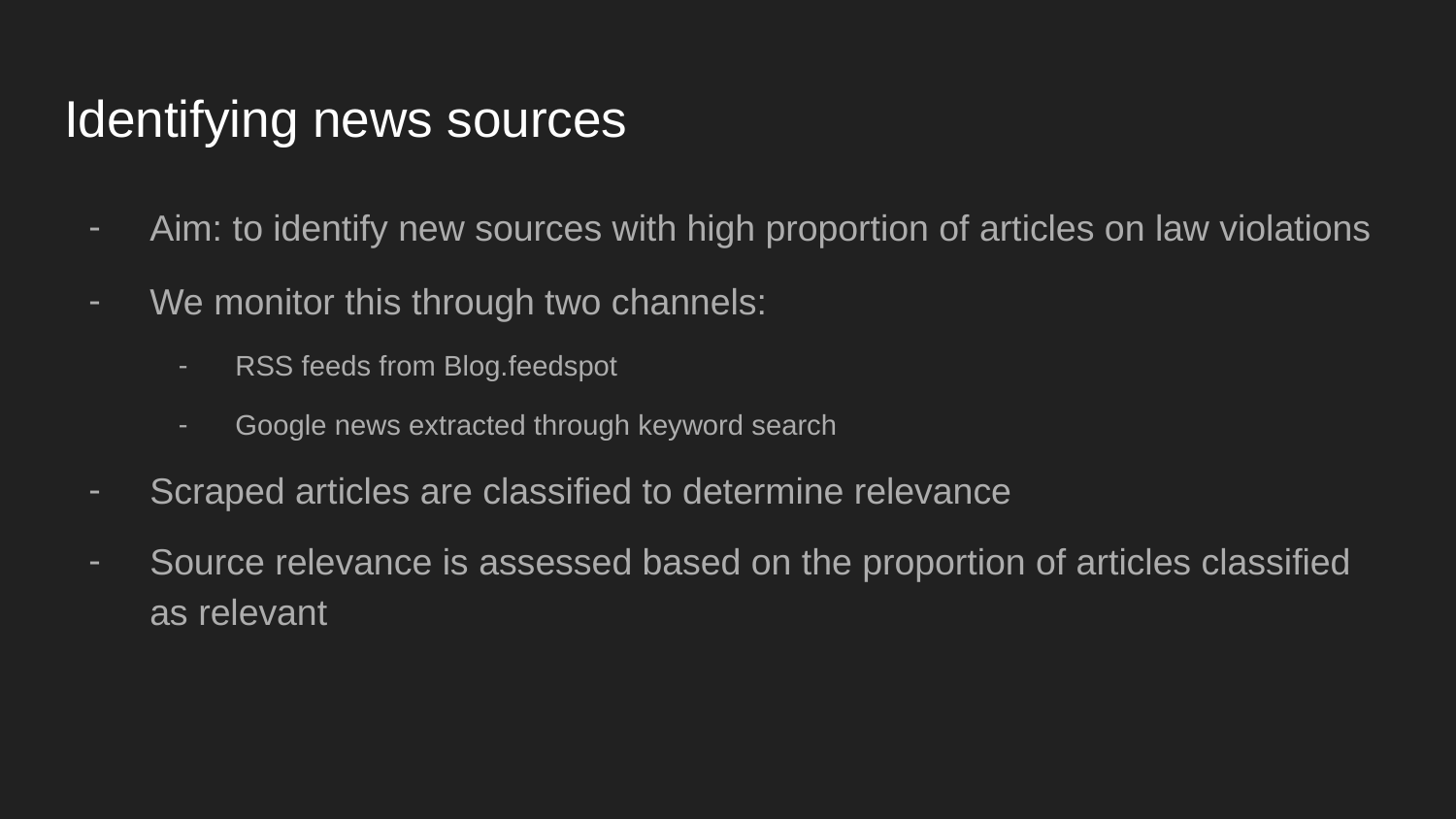

# Identifying news sources
Aim: to identify new sources with high proportion of articles on law violations
We monitor this through two channels:
RSS feeds from Blog.feedspot
Google news extracted through keyword search
Scraped articles are classified to determine relevance
Source relevance is assessed based on the proportion of articles classified as relevant